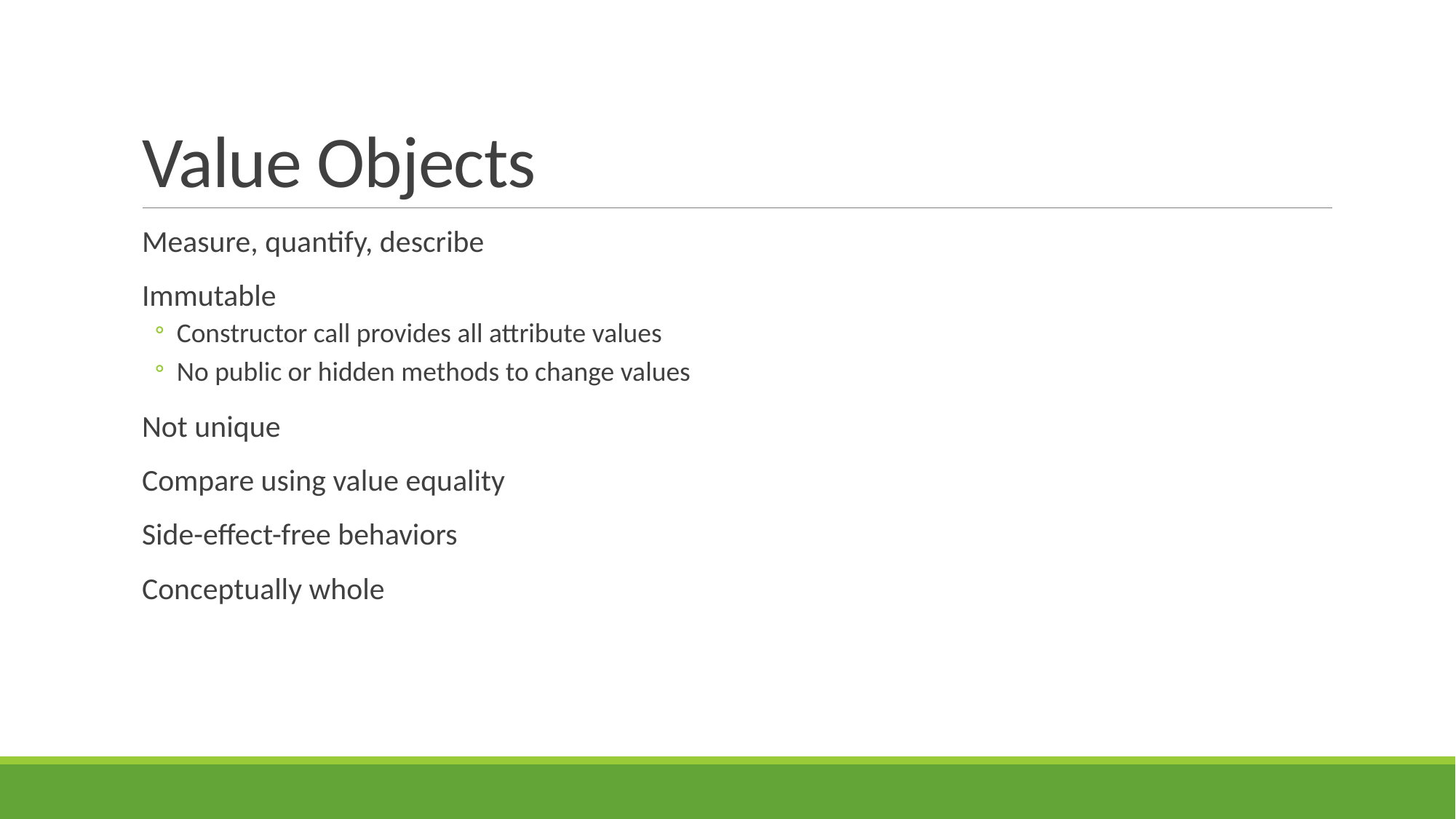

# Value Objects
Measure, quantify, describe
Immutable
Constructor call provides all attribute values
No public or hidden methods to change values
Not unique
Compare using value equality
Side-effect-free behaviors
Conceptually whole